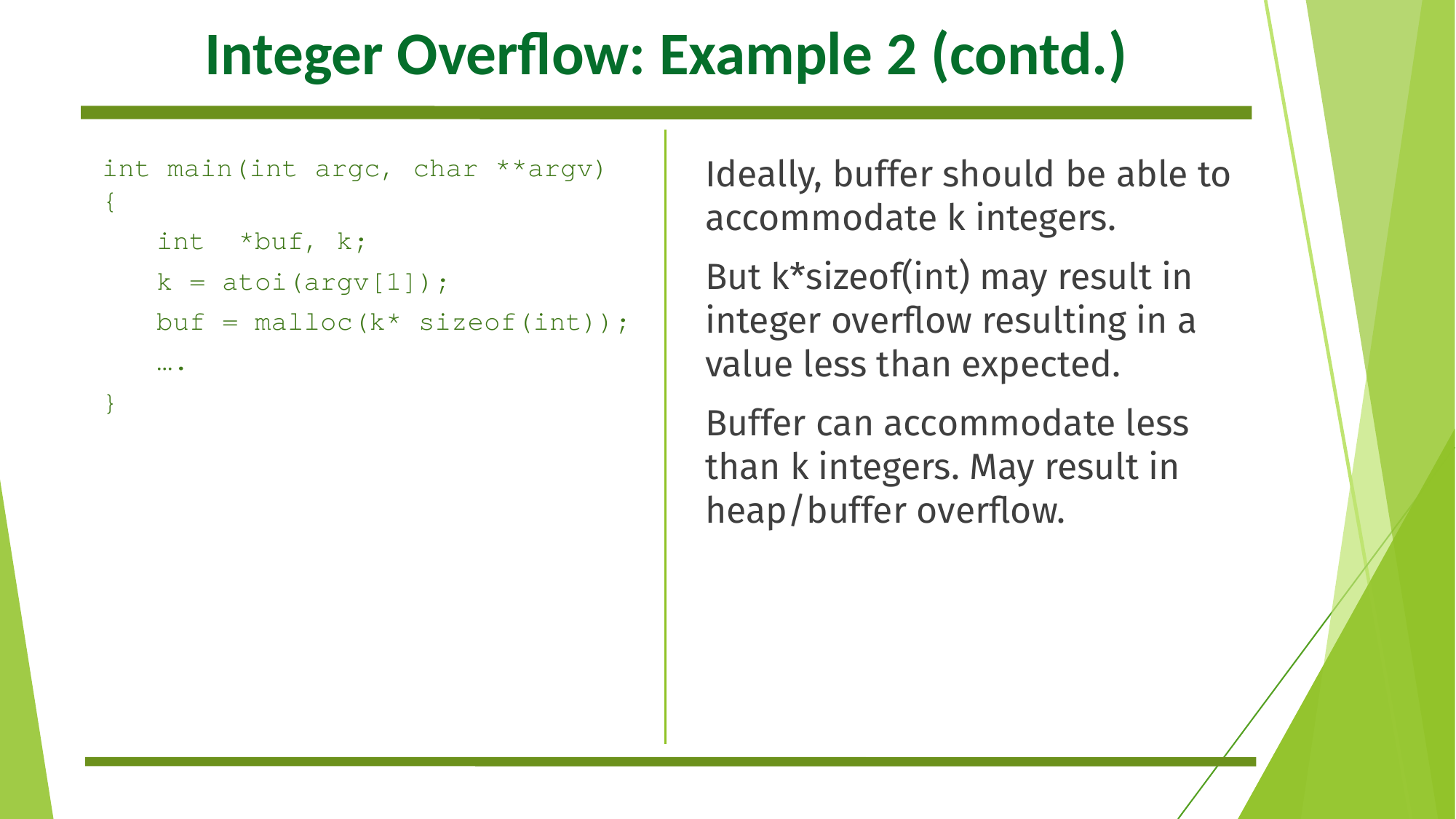

# Integer Overflow: Example 2 (contd.)
int main(int argc, char **argv) {
int  *buf, k;
k = atoi(argv[1]);
buf = malloc(k* sizeof(int));
….
}

Ideally, buffer should be able to accommodate k integers.
But k*sizeof(int) may result in integer overflow resulting in a value less than expected.
Buffer can accommodate less than k integers. May result in heap/buffer overflow.